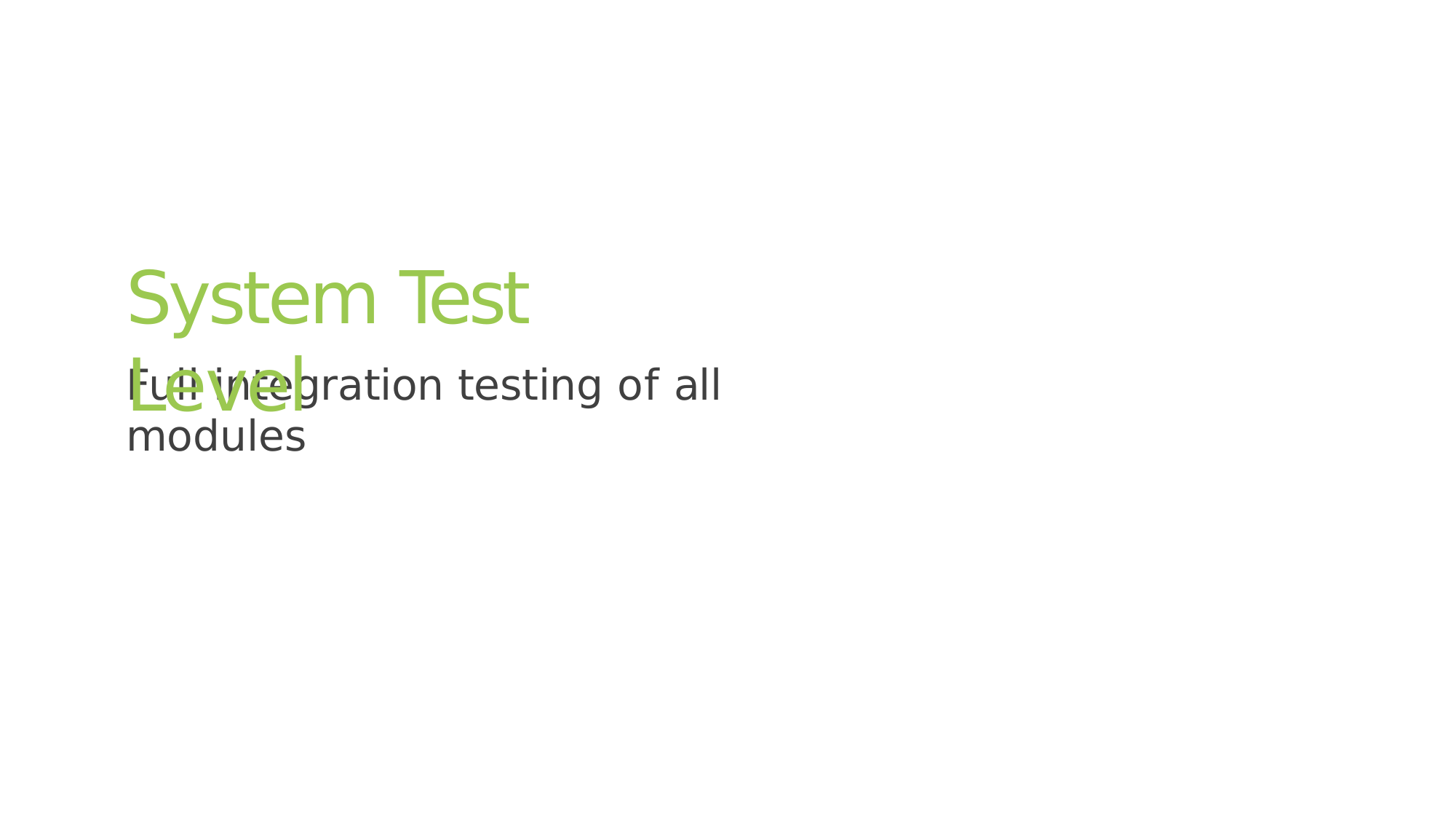

System Test Level
Full integration testing of all modules